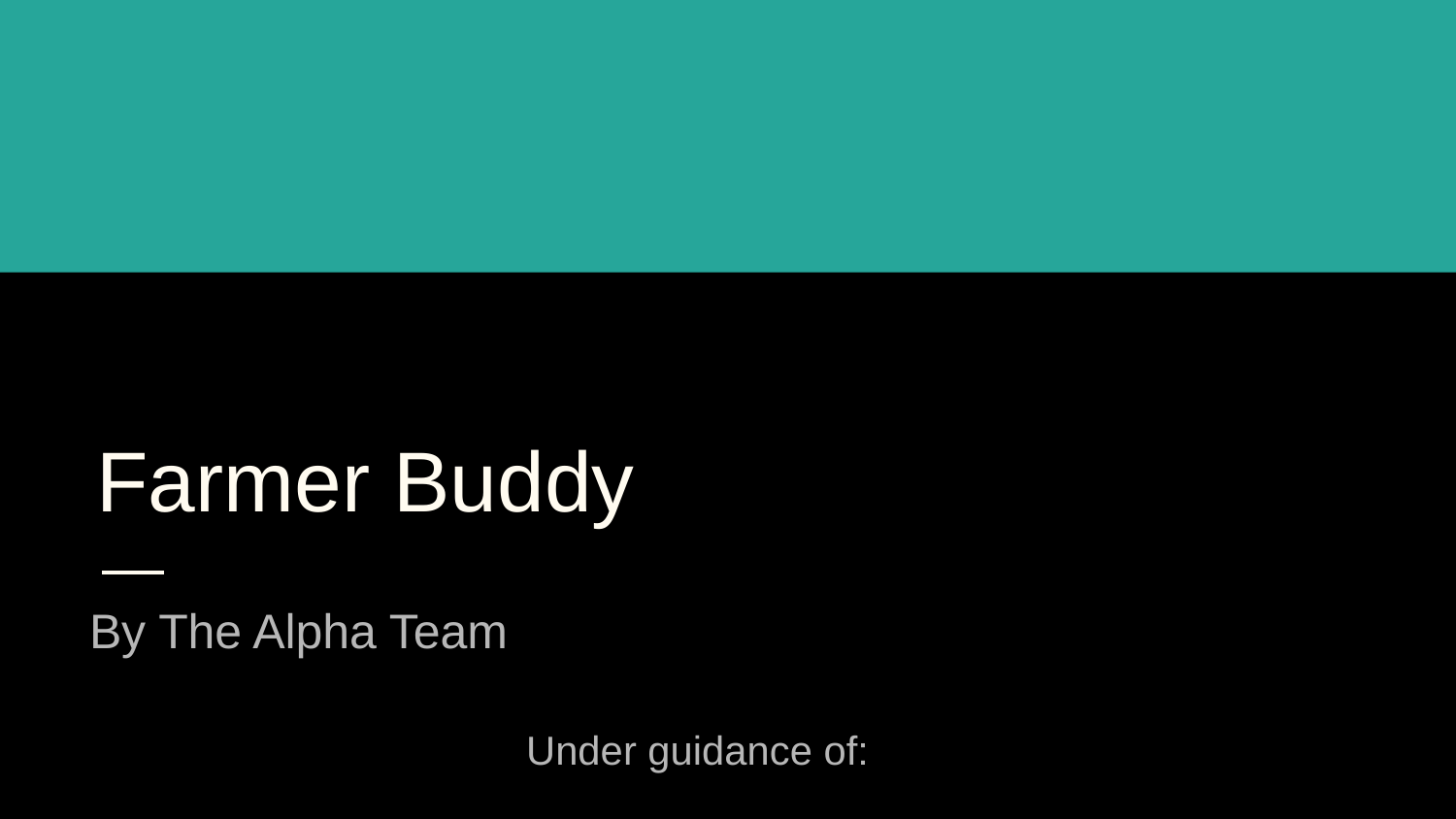

# Farmer Buddy
By The Alpha Team
											Under guidance of:
												Deepak Gangadharan
												Adarsh Dharmadevan